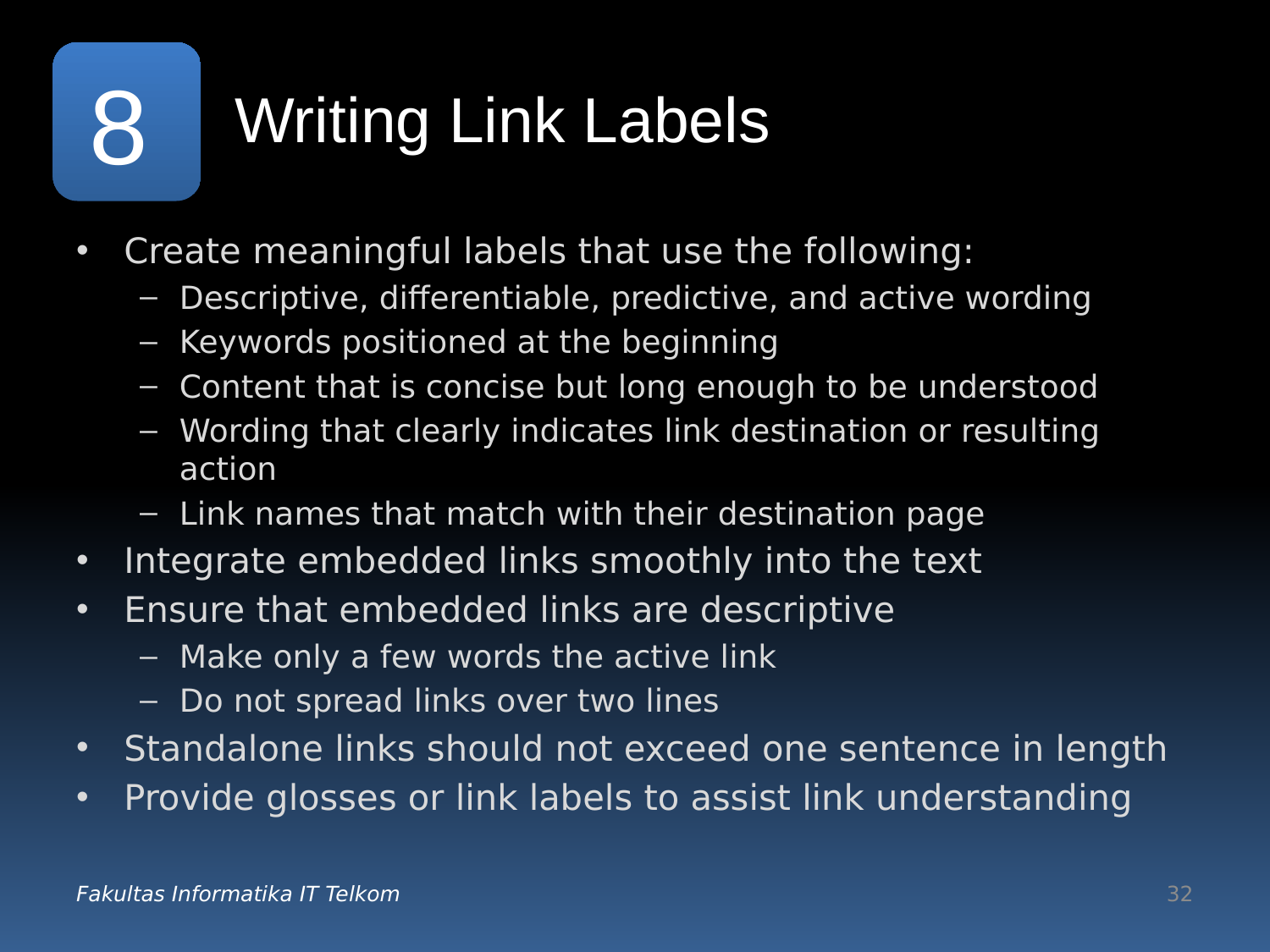

# Writing Link Labels
8
Create meaningful labels that use the following:
Descriptive, differentiable, predictive, and active wording
Keywords positioned at the beginning
Content that is concise but long enough to be understood
Wording that clearly indicates link destination or resulting action
Link names that match with their destination page
Integrate embedded links smoothly into the text
Ensure that embedded links are descriptive
Make only a few words the active link
Do not spread links over two lines
Standalone links should not exceed one sentence in length
Provide glosses or link labels to assist link understanding
Fakultas Informatika IT Telkom
32